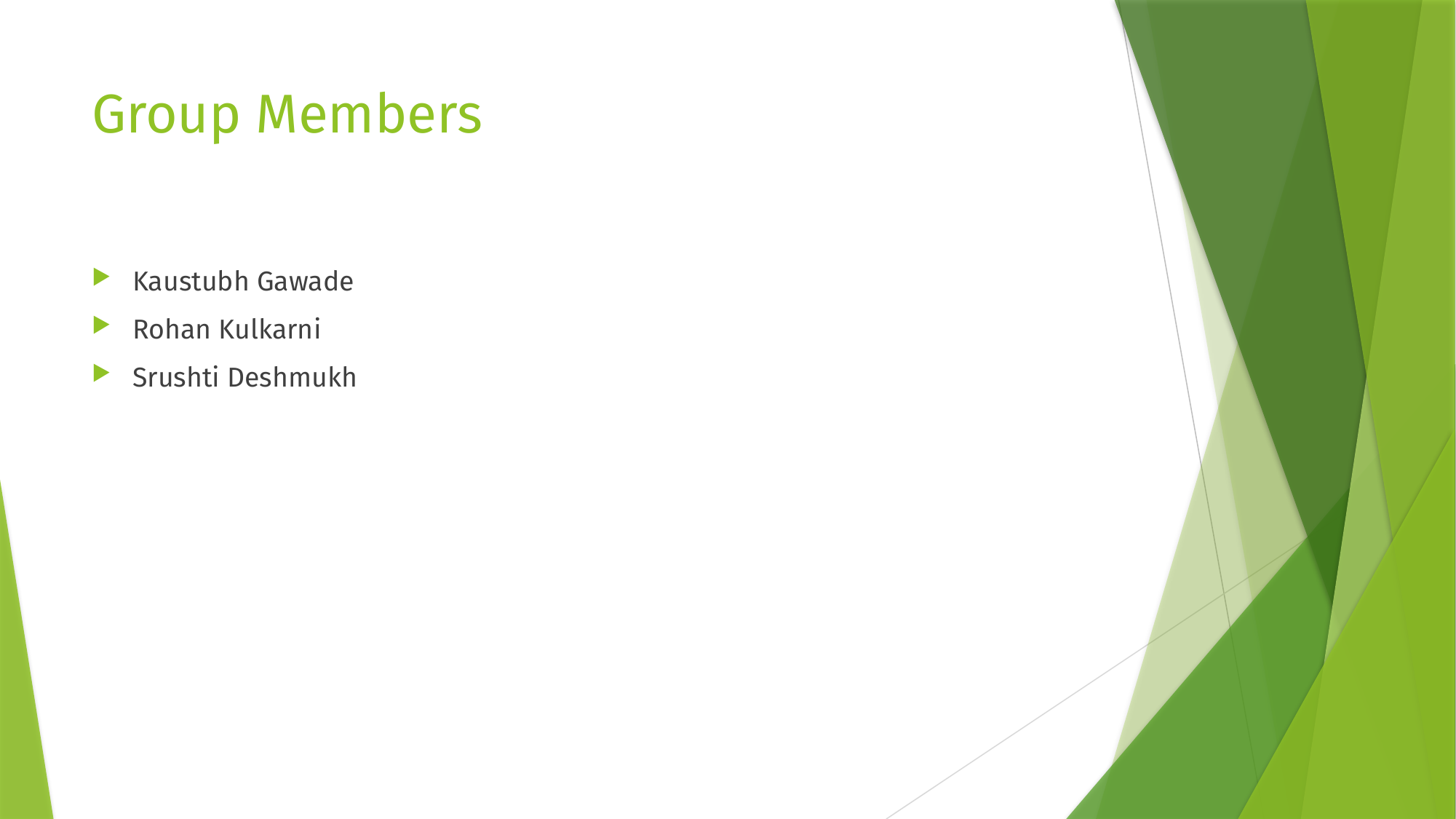

# Group Members
Kaustubh Gawade
Rohan Kulkarni
Srushti Deshmukh